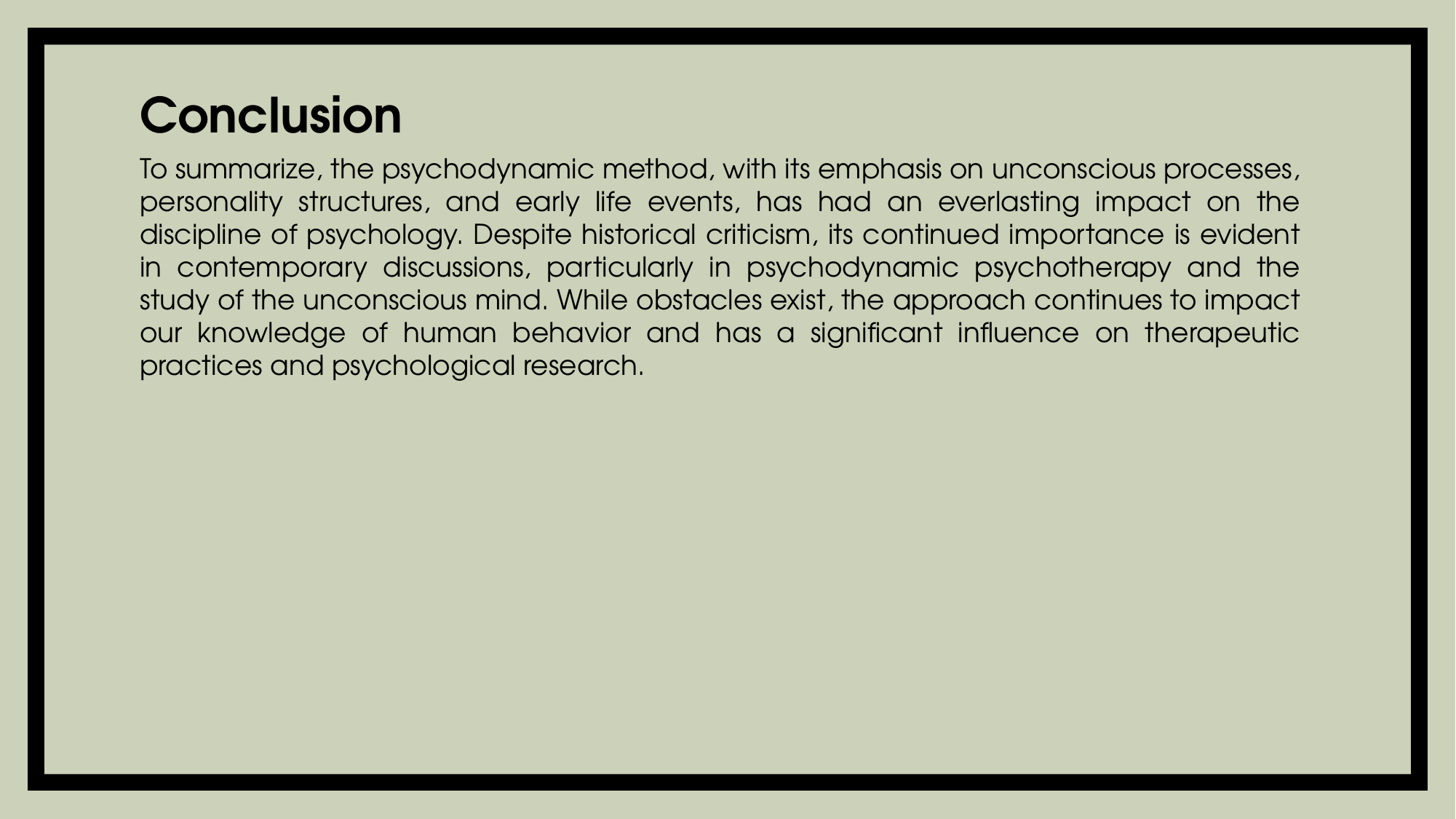

Conclusion
To summarize, the psychodynamic method, with its emphasis on unconscious processes, personality structures, and early life events, has had an everlasting impact on the discipline of psychology. Despite historical criticism, its continued importance is evident in contemporary discussions, particularly in psychodynamic psychotherapy and the study of the unconscious mind. While obstacles exist, the approach continues to impact our knowledge of human behavior and has a significant influence on therapeutic practices and psychological research.